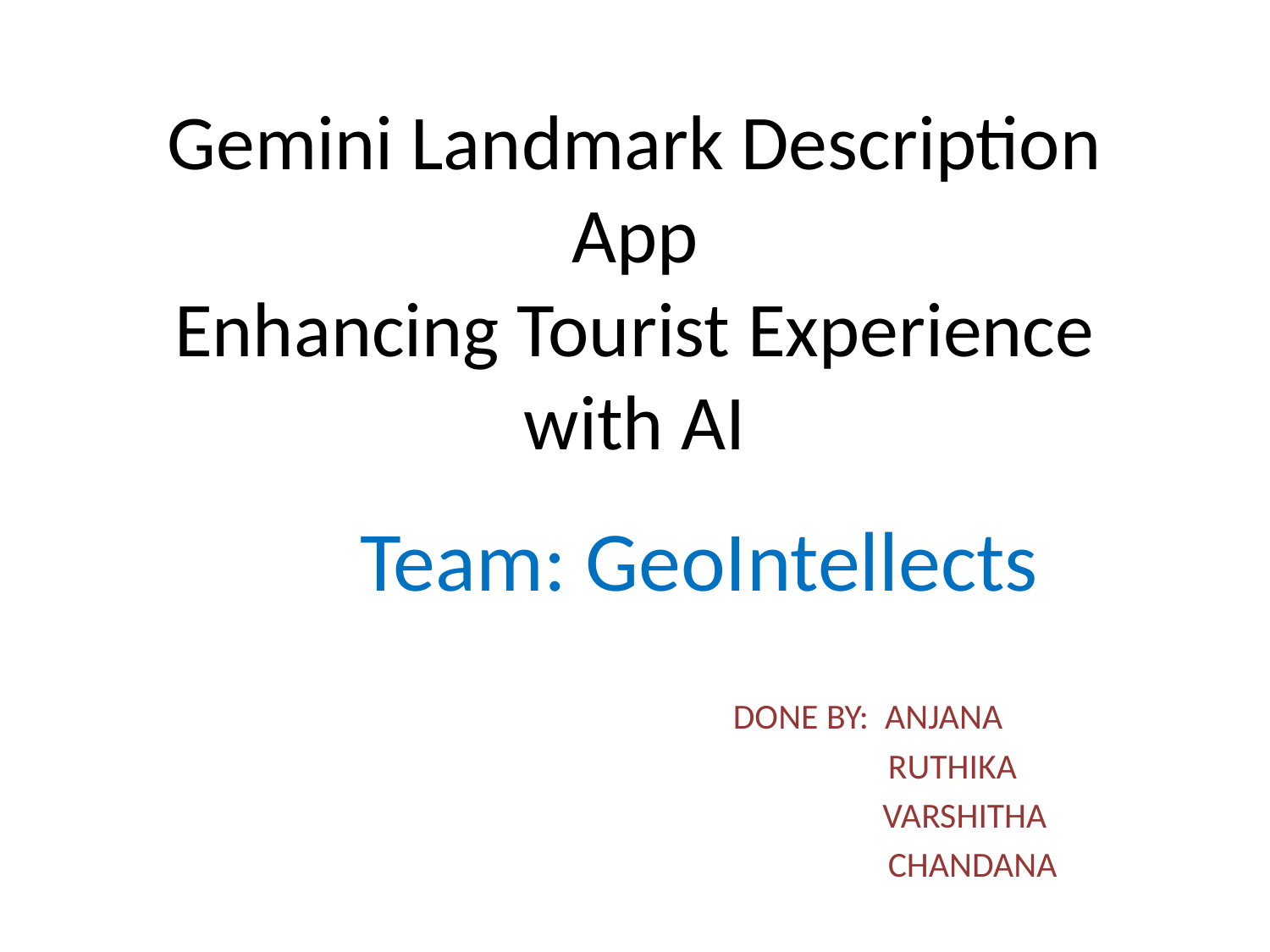

# Gemini Landmark Description App
Enhancing Tourist Experience with AI
Team: GeoIntellects

                                          DONE BY:  ANJANA
                                                               RUTHIKA
                                                                   VARSHITHA
                                                                    CHANDANA